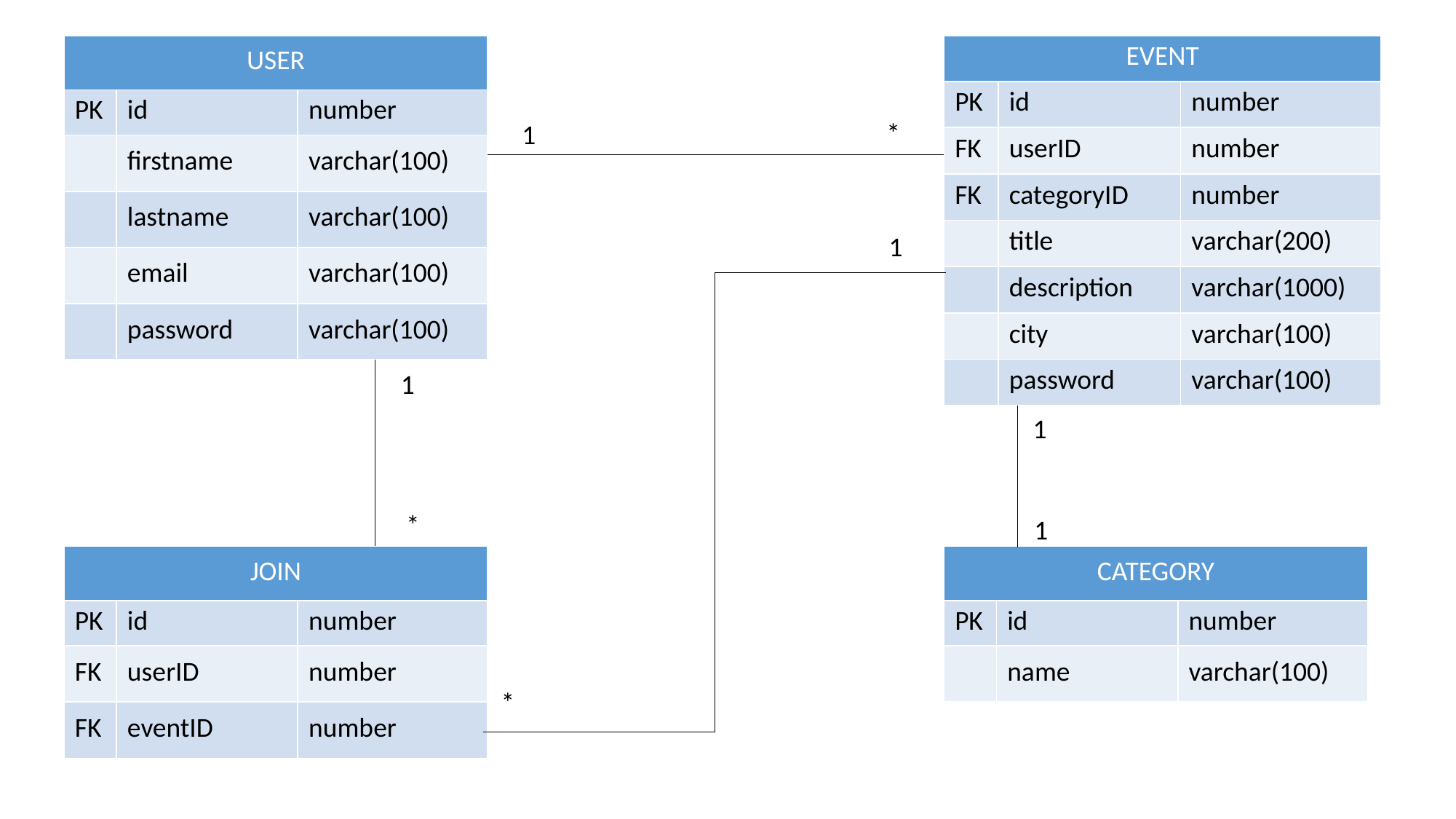

| USER |  |  |
| --- | --- | --- |
| PK | id | number |
|  | firstname | varchar(100) |
|  | lastname | varchar(100) |
|  | email | varchar(100) |
|  | password | varchar(100) |
| EVENT |  |  |
| --- | --- | --- |
| PK | id | number |
| FK | userID | number |
| FK | categoryID | number |
|  | title | varchar(200) |
|  | description | varchar(1000) |
|  | city | varchar(100) |
|  | password | varchar(100) |
*
1
1
1
1
*
1
| JOIN |  |  |
| --- | --- | --- |
| PK | id | number |
| FK | userID | number |
| FK | eventID | number |
| CATEGORY |  |  |
| --- | --- | --- |
| PK | id | number |
|  | name | varchar(100) |
*